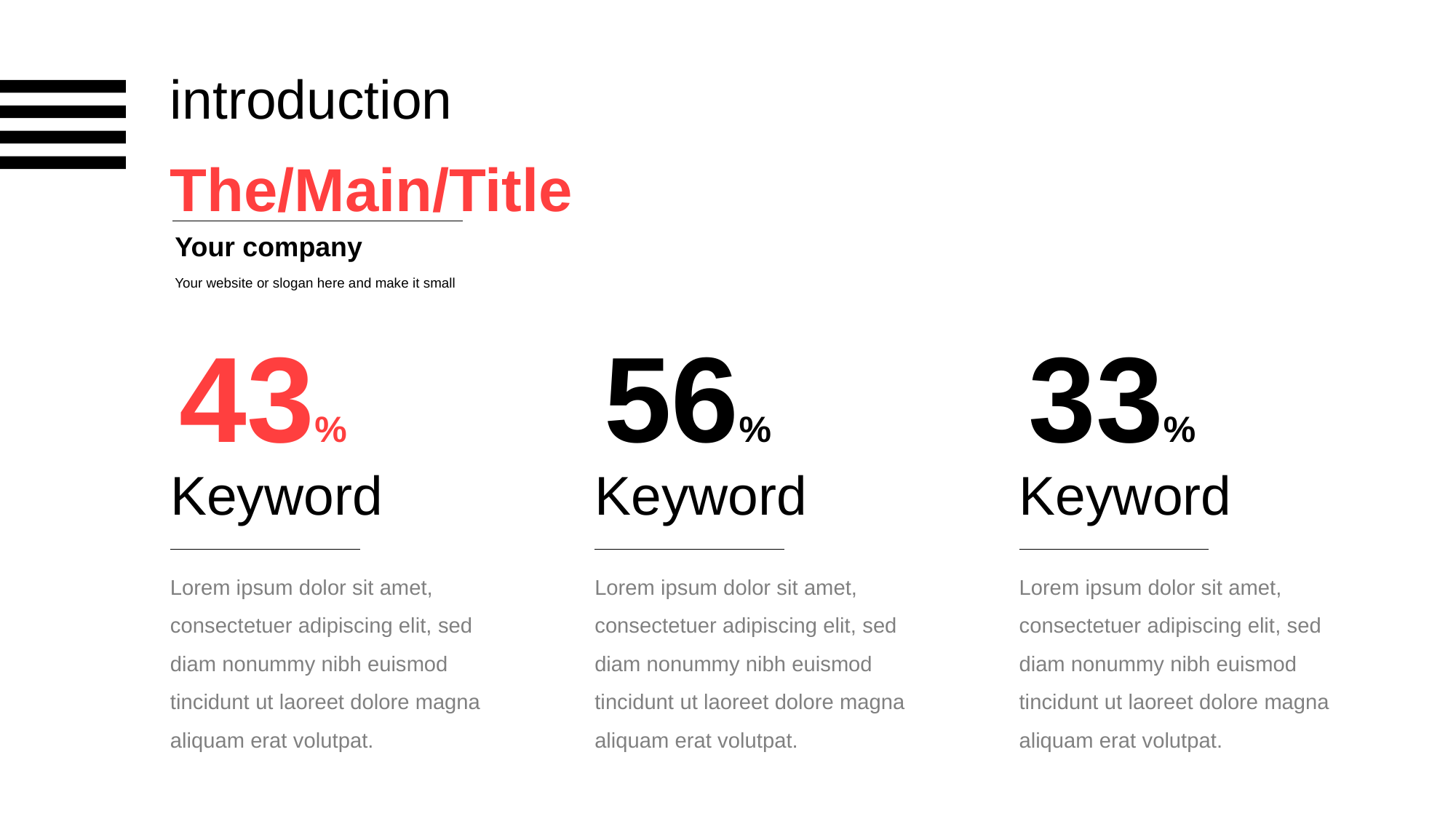

introduction
The/Main/Title
Your website or slogan here and make it small
Your company

43%
56%
33%
Keyword
Keyword
Keyword
Lorem ipsum dolor sit amet, consectetuer adipiscing elit, sed diam nonummy nibh euismod tincidunt ut laoreet dolore magna aliquam erat volutpat.
Lorem ipsum dolor sit amet, consectetuer adipiscing elit, sed diam nonummy nibh euismod tincidunt ut laoreet dolore magna aliquam erat volutpat.
Lorem ipsum dolor sit amet, consectetuer adipiscing elit, sed diam nonummy nibh euismod tincidunt ut laoreet dolore magna aliquam erat volutpat.